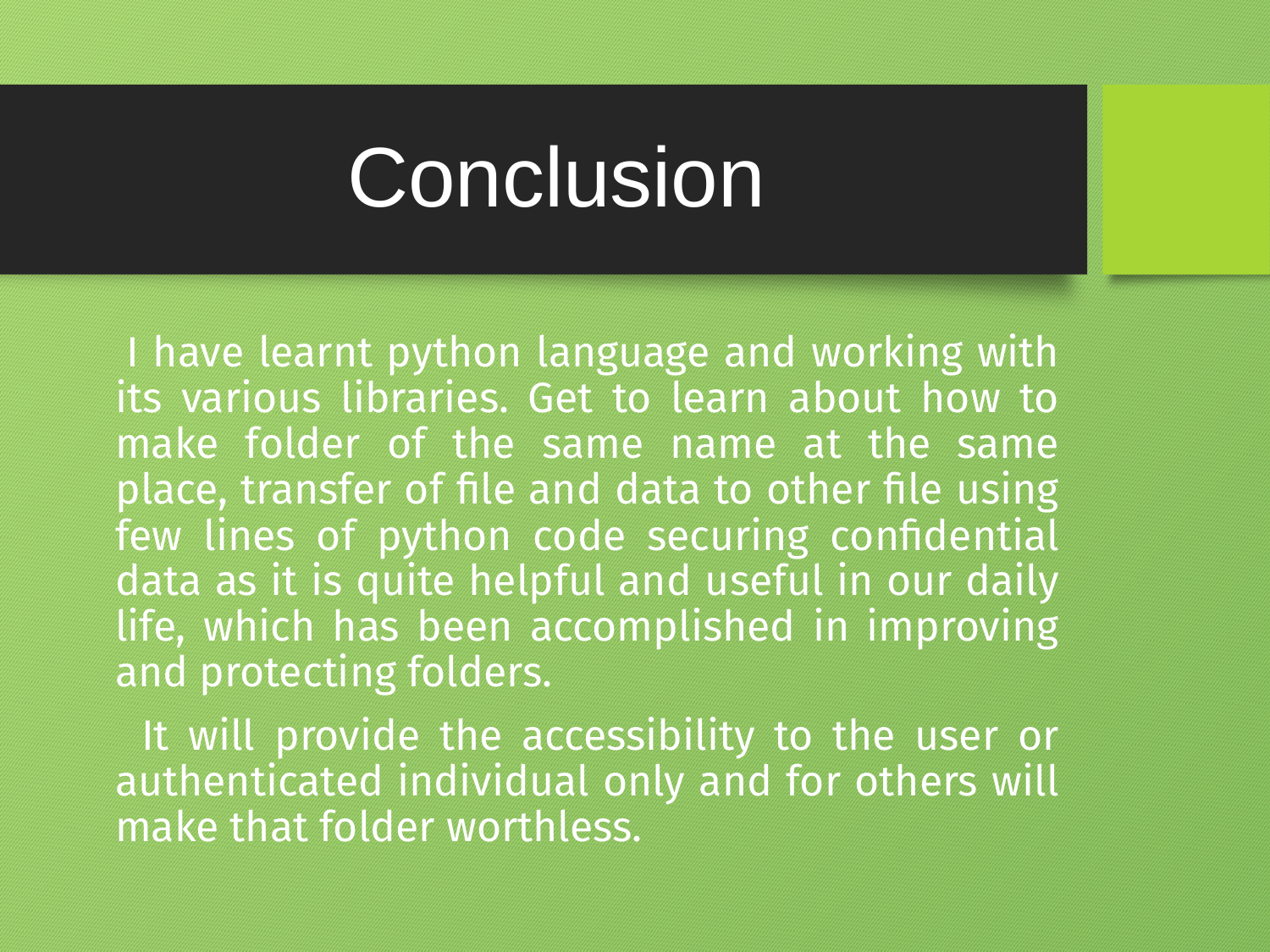

# Conclusion
   I have learnt python language and working with its various libraries. Get to learn about how to make folder of the same name at the same place, transfer of file and data to other file using few lines of python code securing confidential data as it is quite helpful and useful in our daily life, which has been accomplished in improving and protecting folders.
   It will provide the accessibility to the user or authenticated individual only and for others will make that folder worthless.